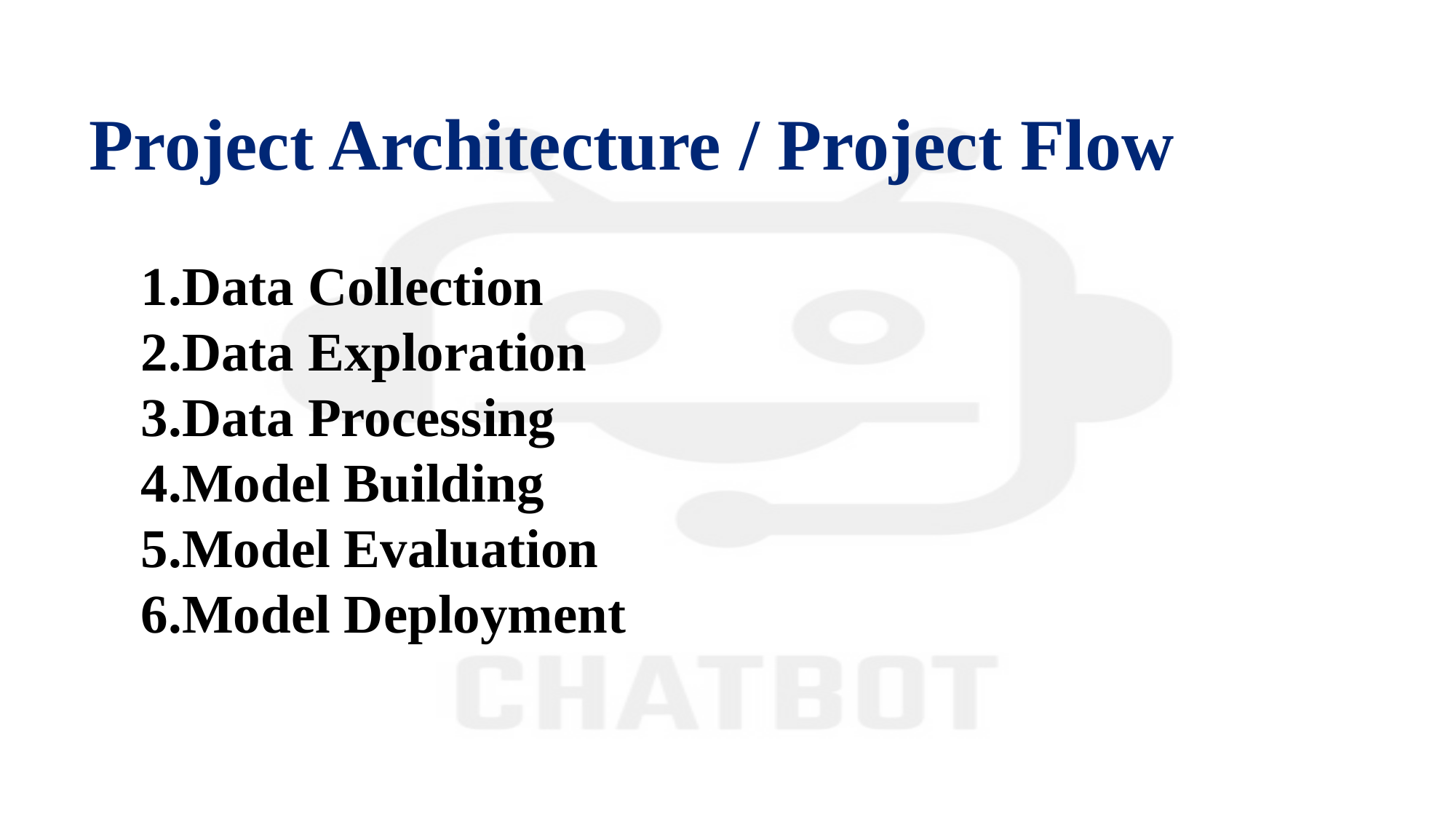

Project Architecture / Project Flow
Data Collection
Data Exploration
Data Processing
Model Building
Model Evaluation
Model Deployment